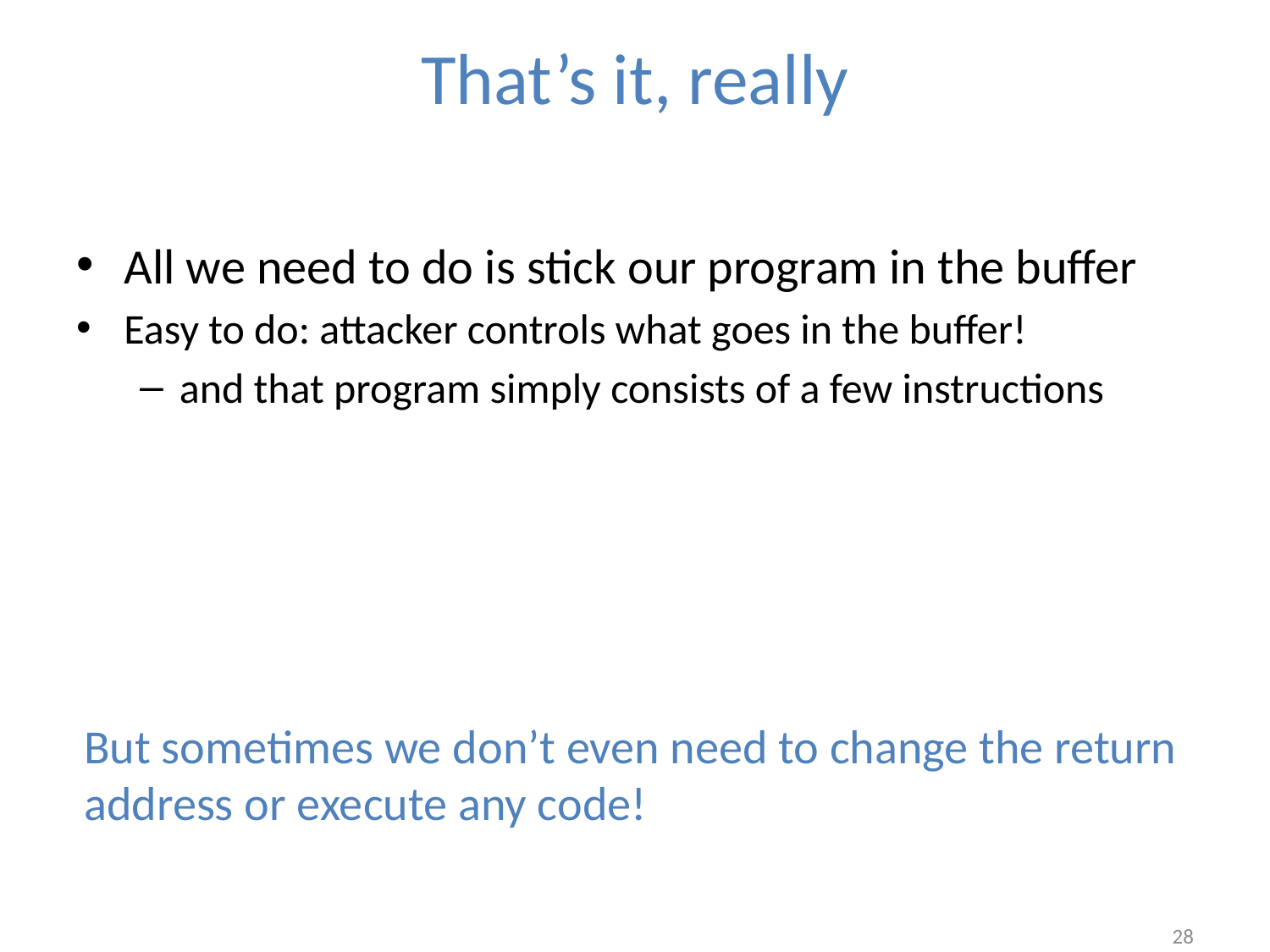

# That’s it, really
All we need to do is stick our program in the buffer
Easy to do: attacker controls what goes in the buffer!
and that program simply consists of a few instructions

But sometimes we don’t even need to change the return address or execute any code!

28